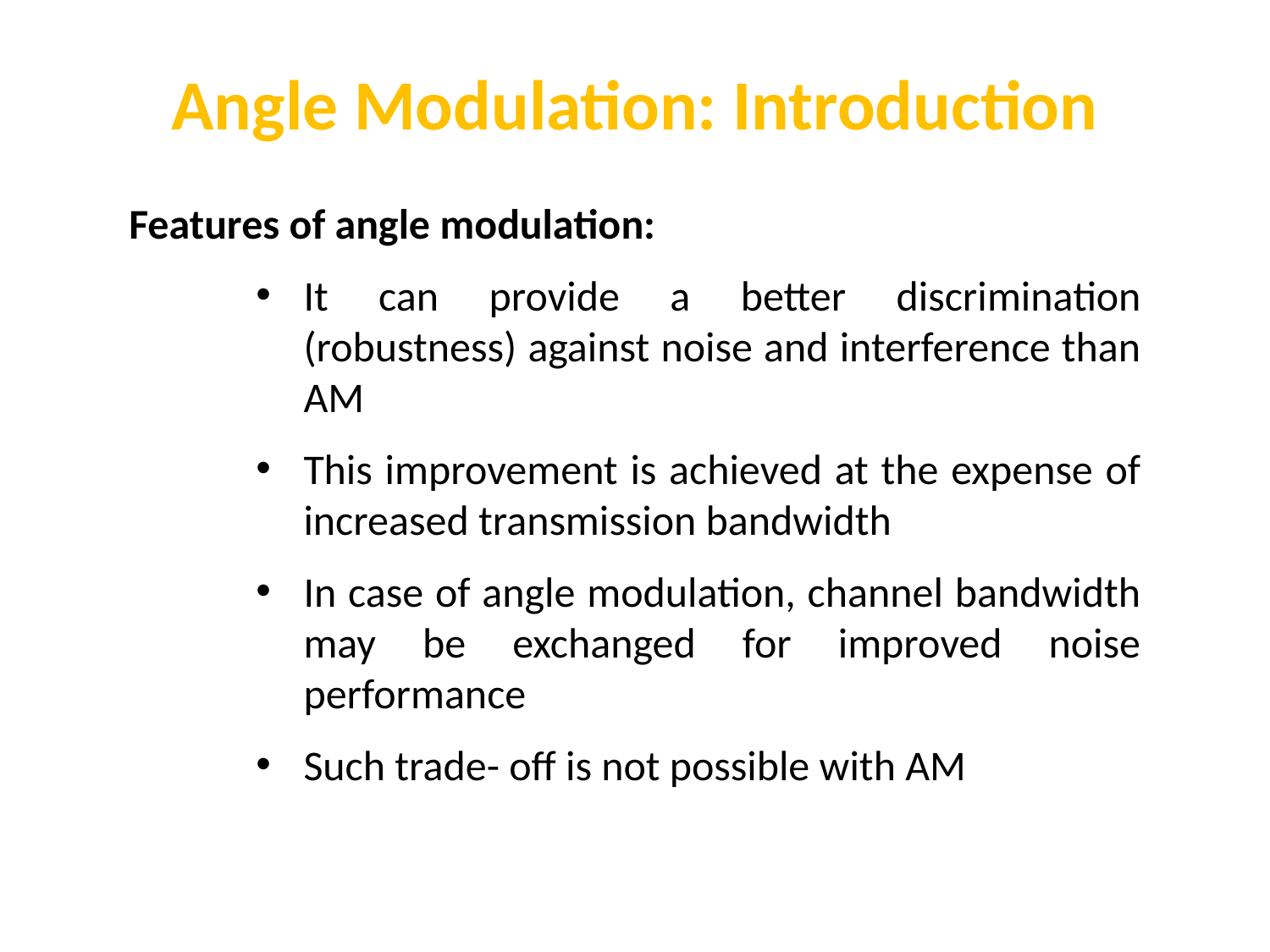

Angle Modulation: Introduction
Features of angle modulation:
It can provide a better discrimination (robustness) against noise and interference than AM
This improvement is achieved at the expense of increased transmission bandwidth
In case of angle modulation, channel bandwidth may be exchanged for improved noise performance
Such trade- off is not possible with AM